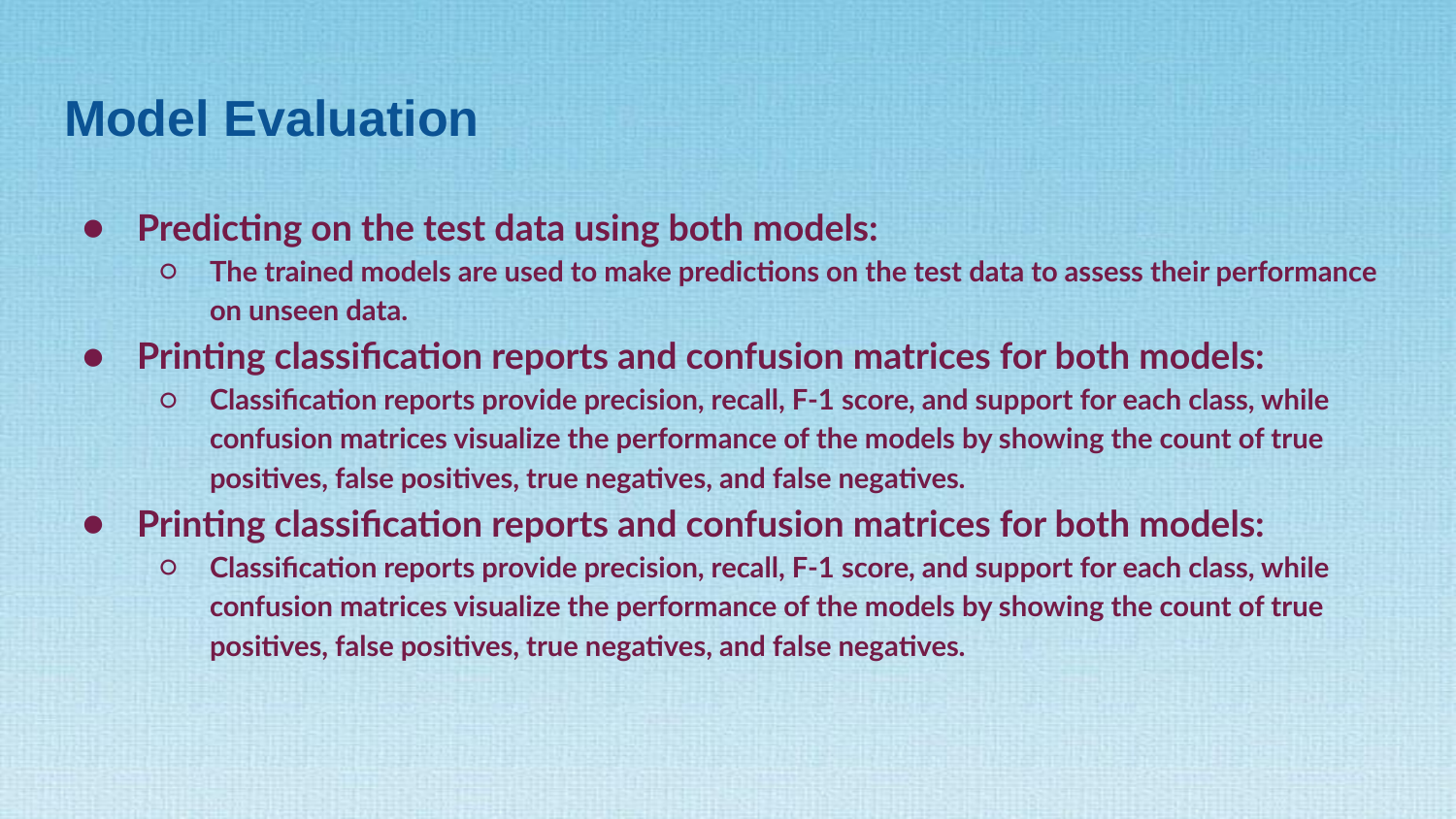

# Model Evaluation

Predicting on the test data using both models:
The trained models are used to make predictions on the test data to assess their performance on unseen data.
Printing classification reports and confusion matrices for both models:
Classification reports provide precision, recall, F-1 score, and support for each class, while confusion matrices visualize the performance of the models by showing the count of true positives, false positives, true negatives, and false negatives.
Printing classification reports and confusion matrices for both models:
Classification reports provide precision, recall, F-1 score, and support for each class, while confusion matrices visualize the performance of the models by showing the count of true positives, false positives, true negatives, and false negatives.